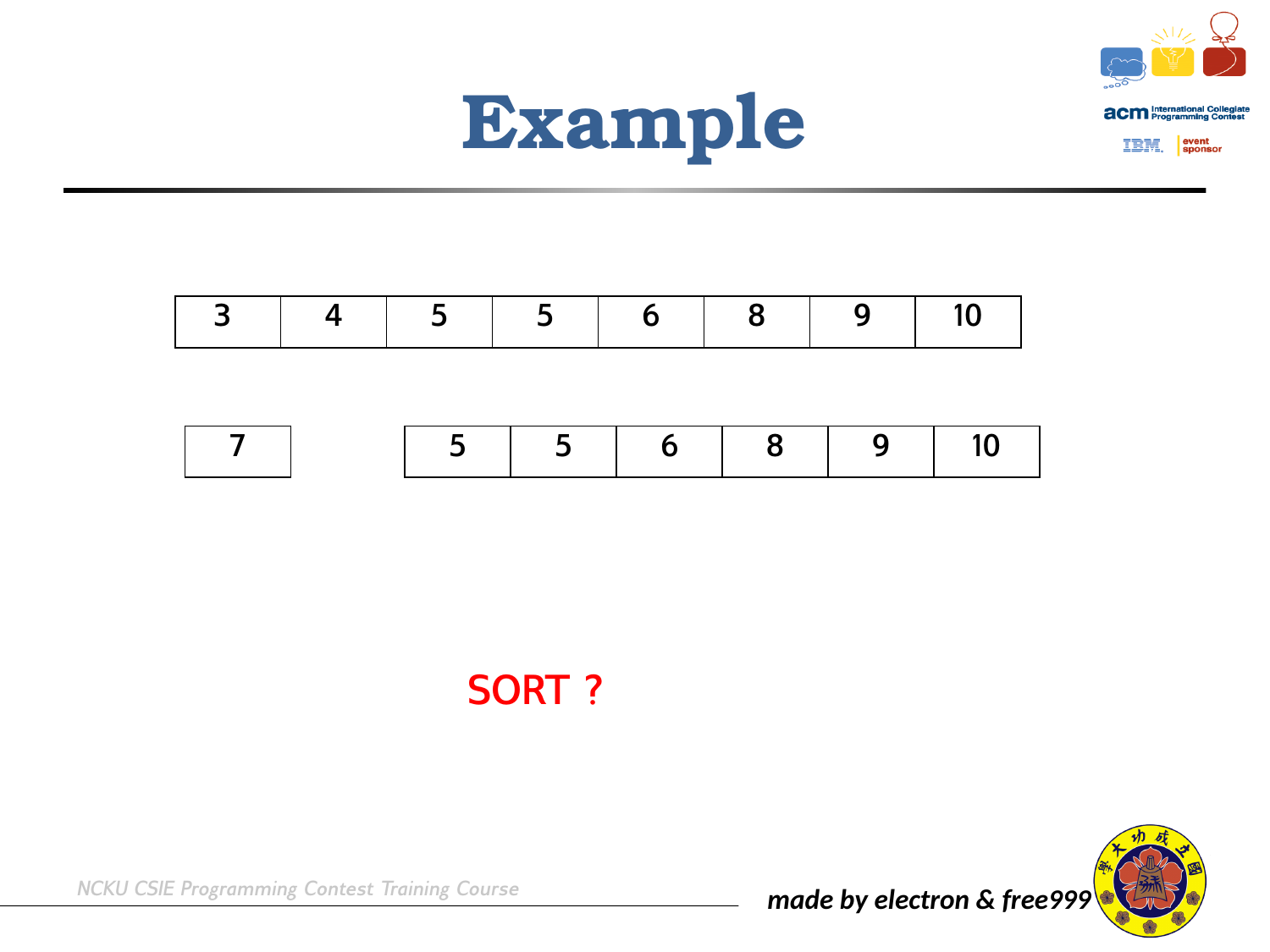

# Example

| 3 | 4 | 5 | 5 | 6 | 8 | 9 | 10 |
| --- | --- | --- | --- | --- | --- | --- | --- |
| 7 |
| --- |
| 5 | 5 | 6 | 8 | 9 | 10 |
| --- | --- | --- | --- | --- | --- |
SORT ?
NCKU CSIE Programming Contest Training Course